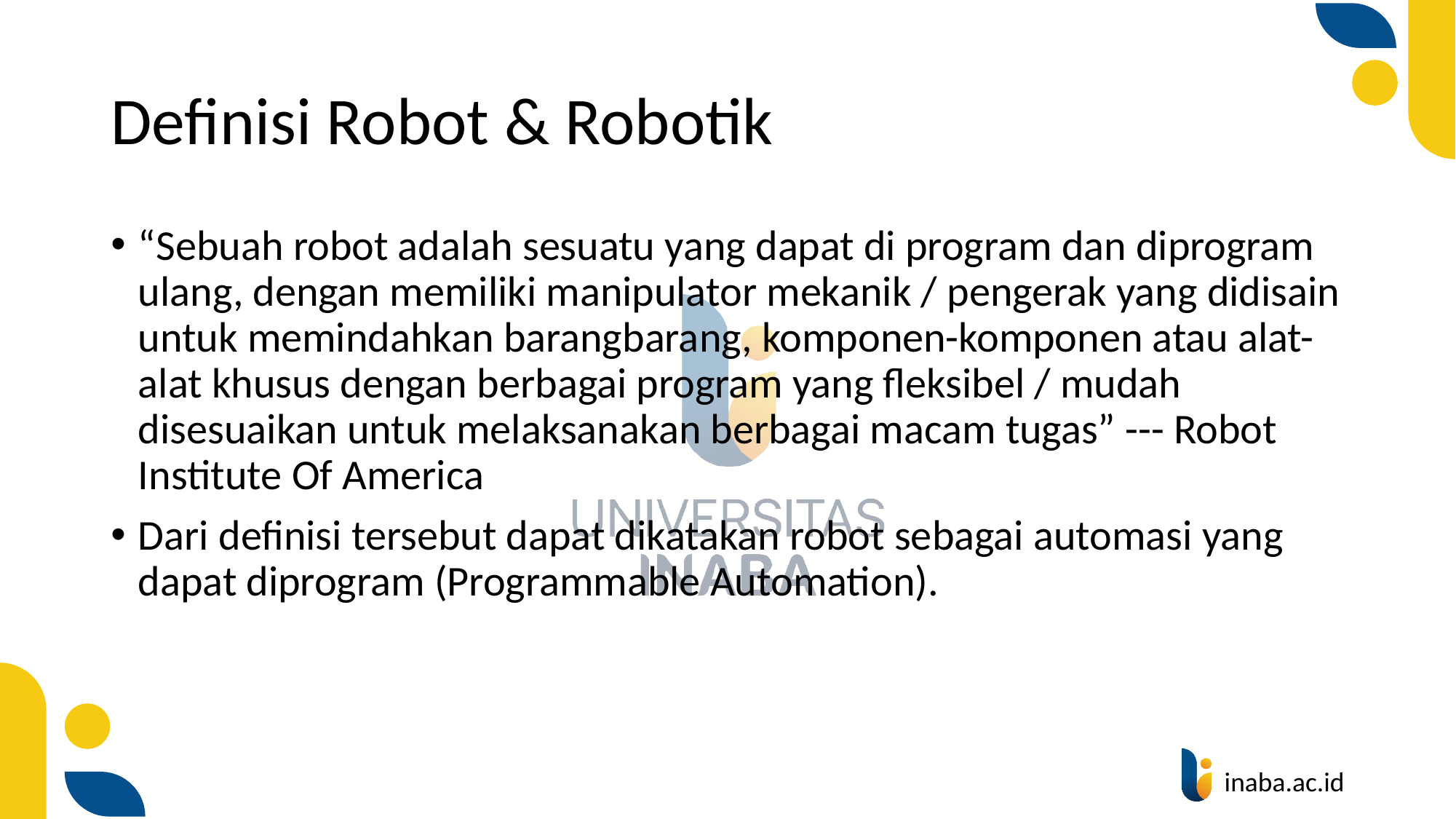

# Definisi Robot & Robotik
“Sebuah robot adalah sesuatu yang dapat di program dan diprogram ulang, dengan memiliki manipulator mekanik / pengerak yang didisain untuk memindahkan barangbarang, komponen-komponen atau alat-alat khusus dengan berbagai program yang fleksibel / mudah disesuaikan untuk melaksanakan berbagai macam tugas” --- Robot Institute Of America
Dari definisi tersebut dapat dikatakan robot sebagai automasi yang dapat diprogram (Programmable Automation).